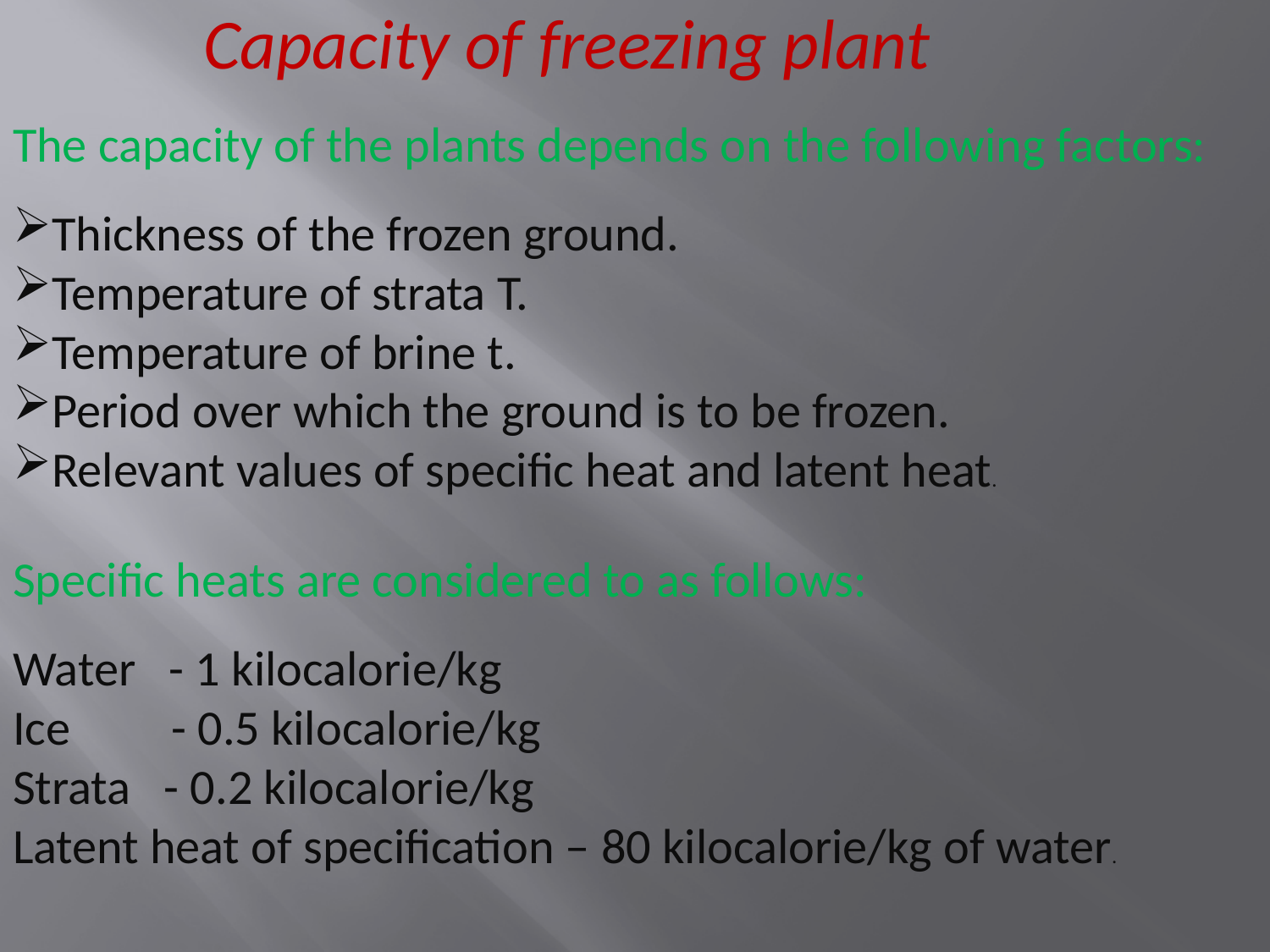

Capacity of freezing plant

The capacity of the plants depends on the following factors:

Thickness of the frozen ground.
Temperature of strata T.
Temperature of brine t.
Period over which the ground is to be frozen.
Relevant values of specific heat and latent heat.

Specific heats are considered to as follows:

Water   - 1 kilocalorie/kg
Ice         - 0.5 kilocalorie/kg
Strata   - 0.2 kilocalorie/kg
Latent heat of specification – 80 kilocalorie/kg of water.